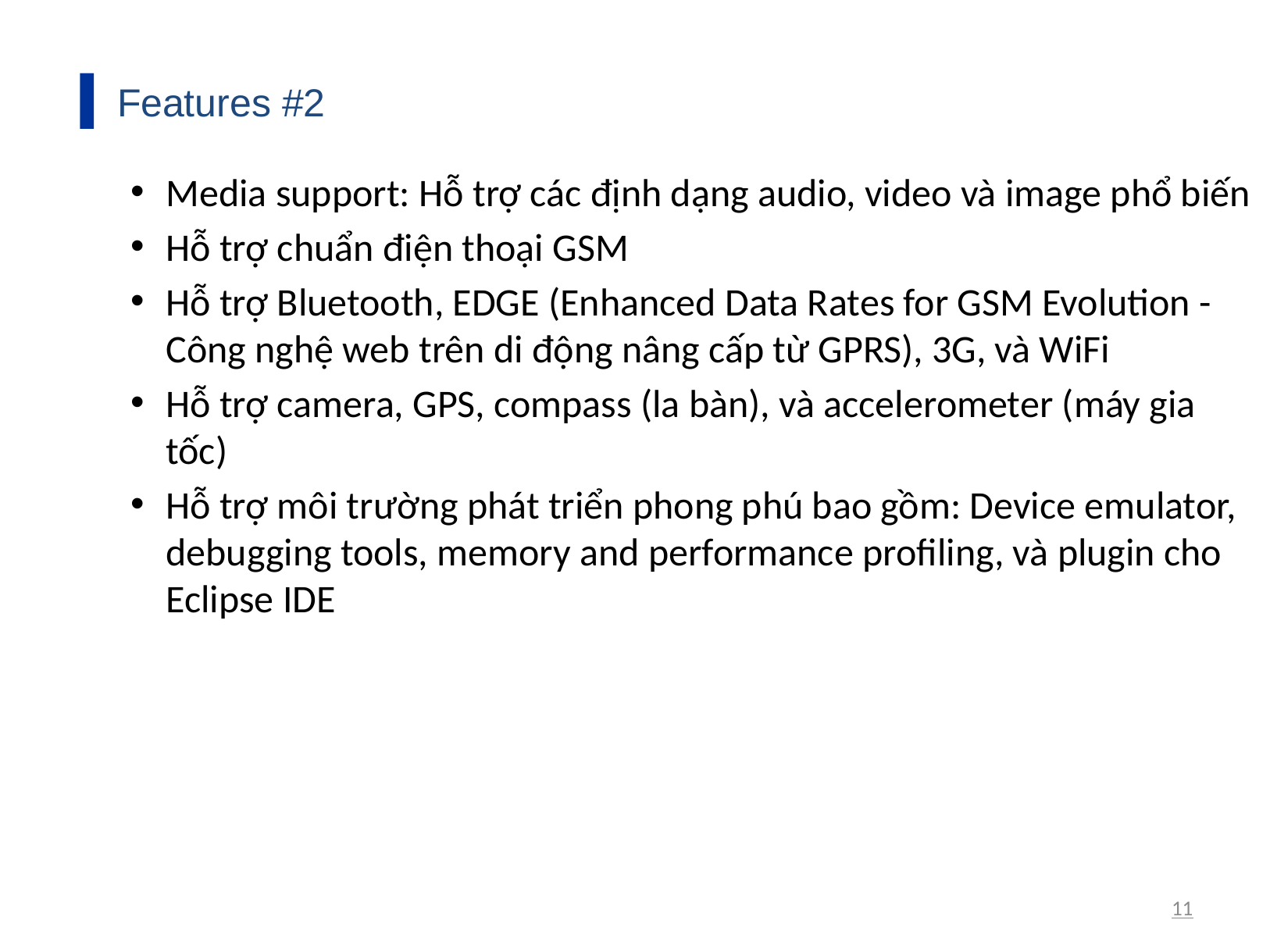

Features #2
Media support: Hỗ trợ các định dạng audio, video và image phổ biến
Hỗ trợ chuẩn điện thoại GSM
Hỗ trợ Bluetooth, EDGE (Enhanced Data Rates for GSM Evolution - Công nghệ web trên di động nâng cấp từ GPRS), 3G, và WiFi
Hỗ trợ camera, GPS, compass (la bàn), và accelerometer (máy gia tốc)
Hỗ trợ môi trường phát triển phong phú bao gồm: Device emulator, debugging tools, memory and performance profiling, và plugin cho Eclipse IDE
11